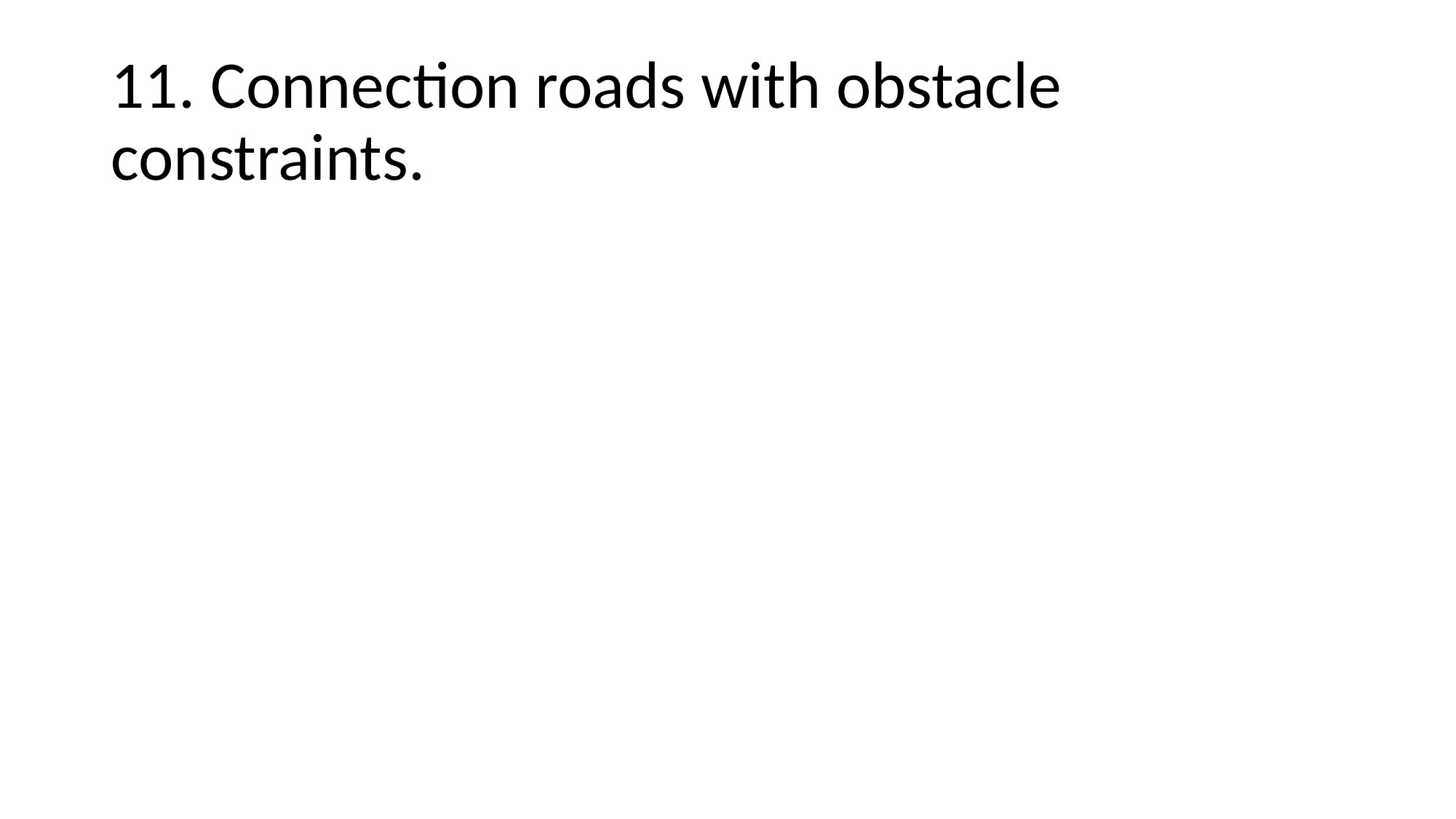

# 11. Connection roads with obstacle constraints.